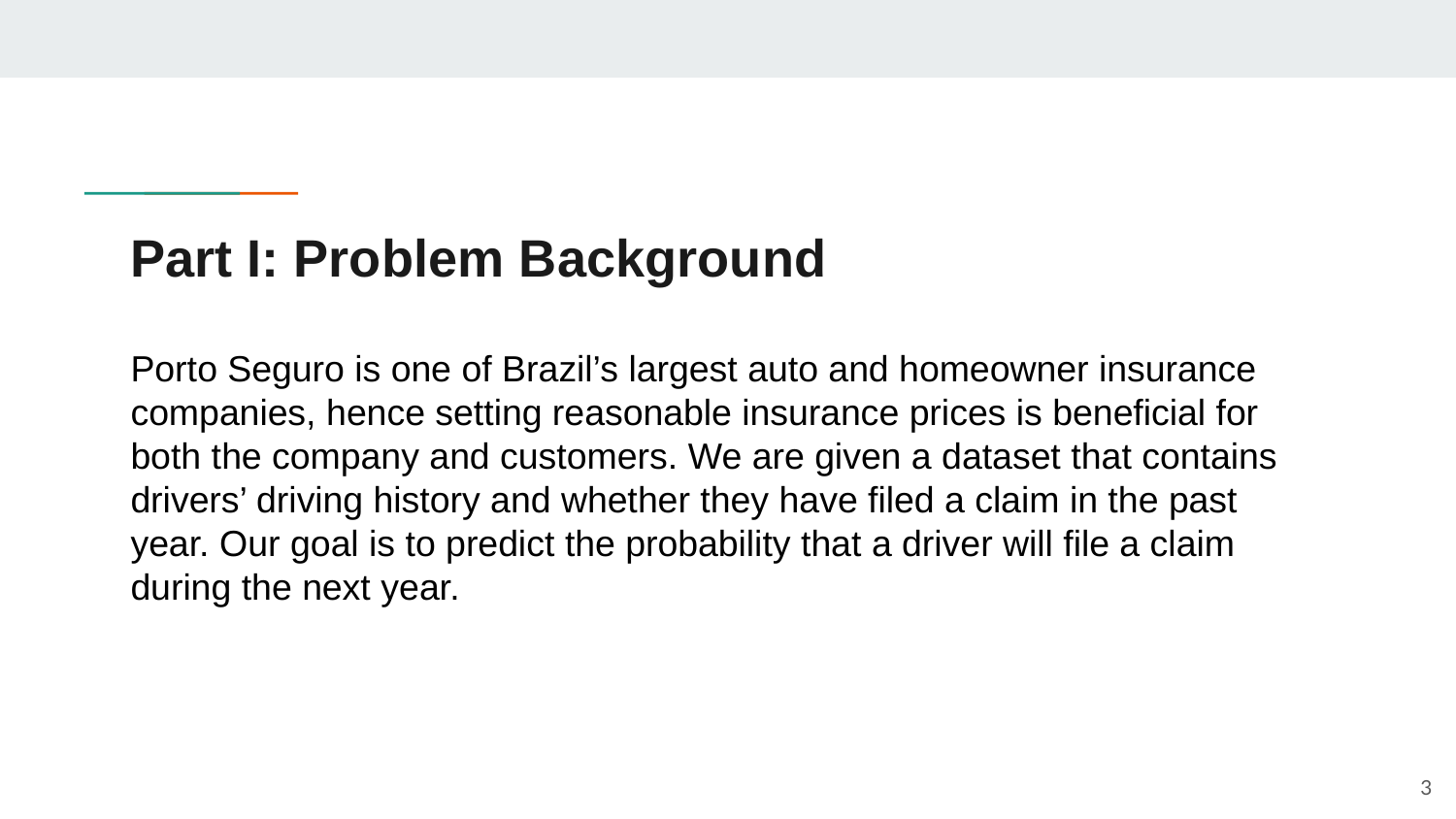

# Part I: Problem Background
Porto Seguro is one of Brazil’s largest auto and homeowner insurance companies, hence setting reasonable insurance prices is beneficial for both the company and customers. We are given a dataset that contains drivers’ driving history and whether they have filed a claim in the past year. Our goal is to predict the probability that a driver will file a claim during the next year.
3